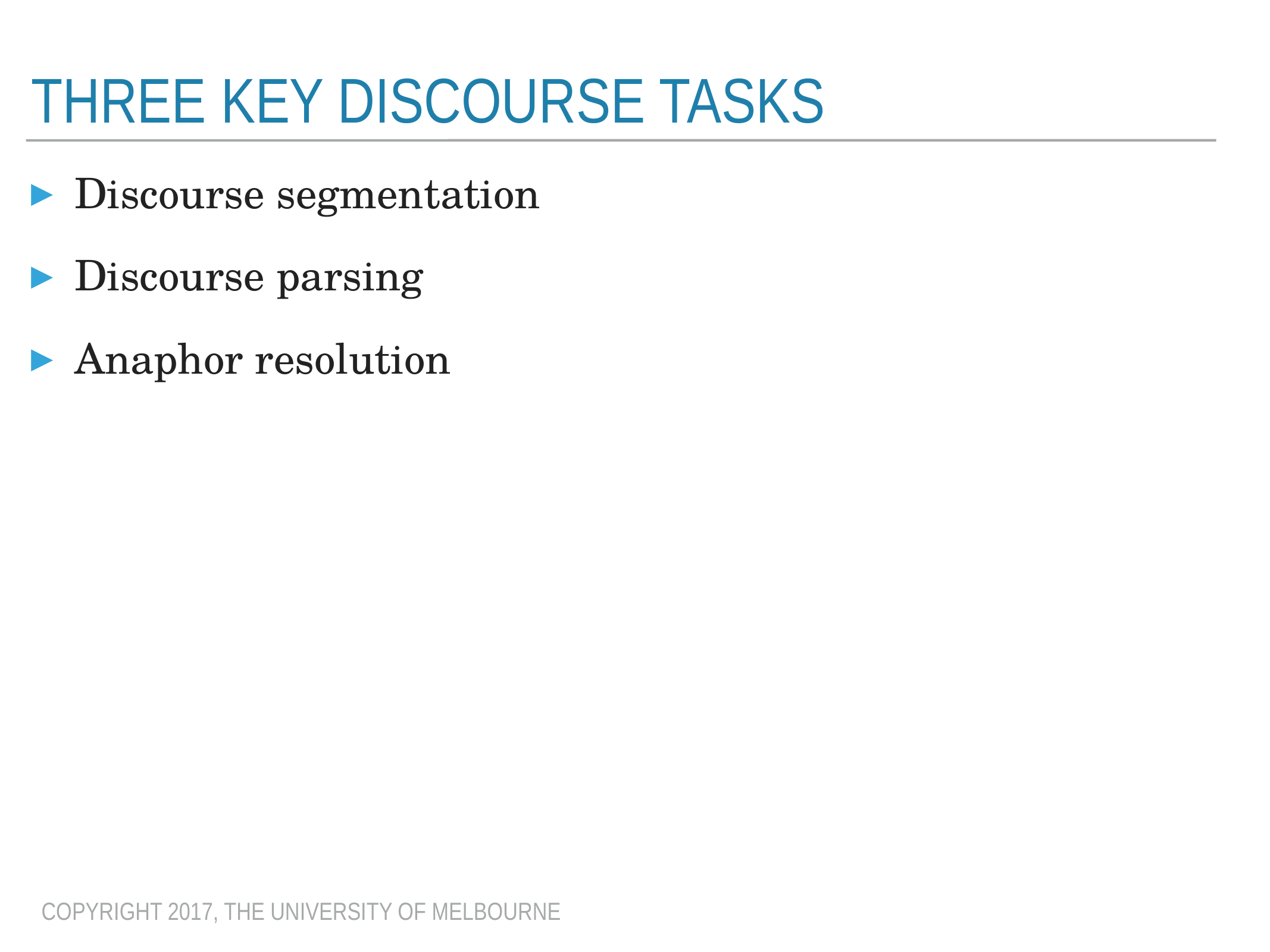

# Three Key discourse tasks
Discourse segmentation
Discourse parsing
Anaphor resolution